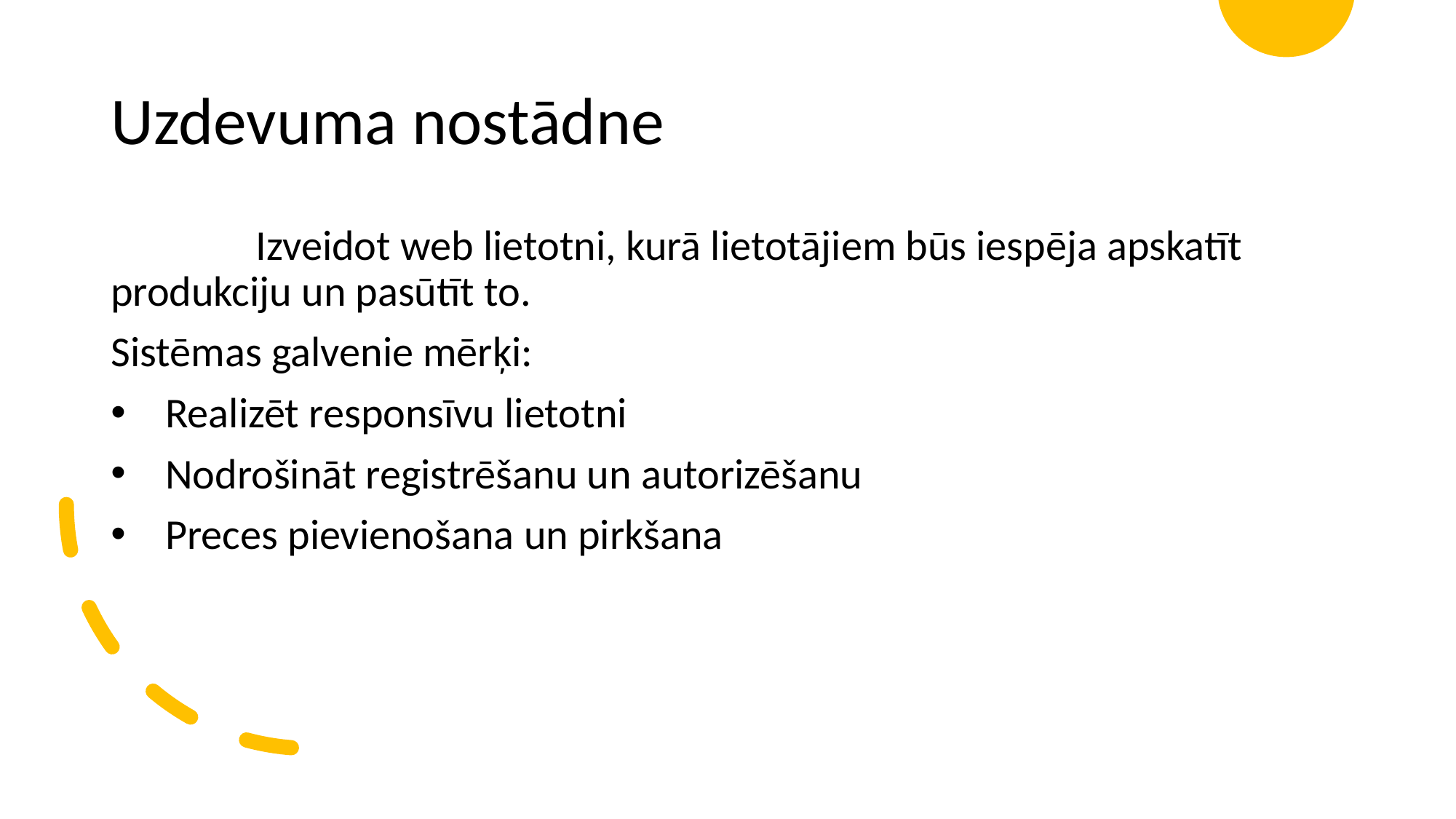

# Uzdevuma nostādne
               Izveidot web lietotni, kurā lietotājiem būs iespēja apskatīt produkciju un pasūtīt to.
Sistēmas galvenie mērķi:
Realizēt responsīvu lietotni
Nodrošināt registrēšanu un autorizēšanu
Preces pievienošana un pirkšana